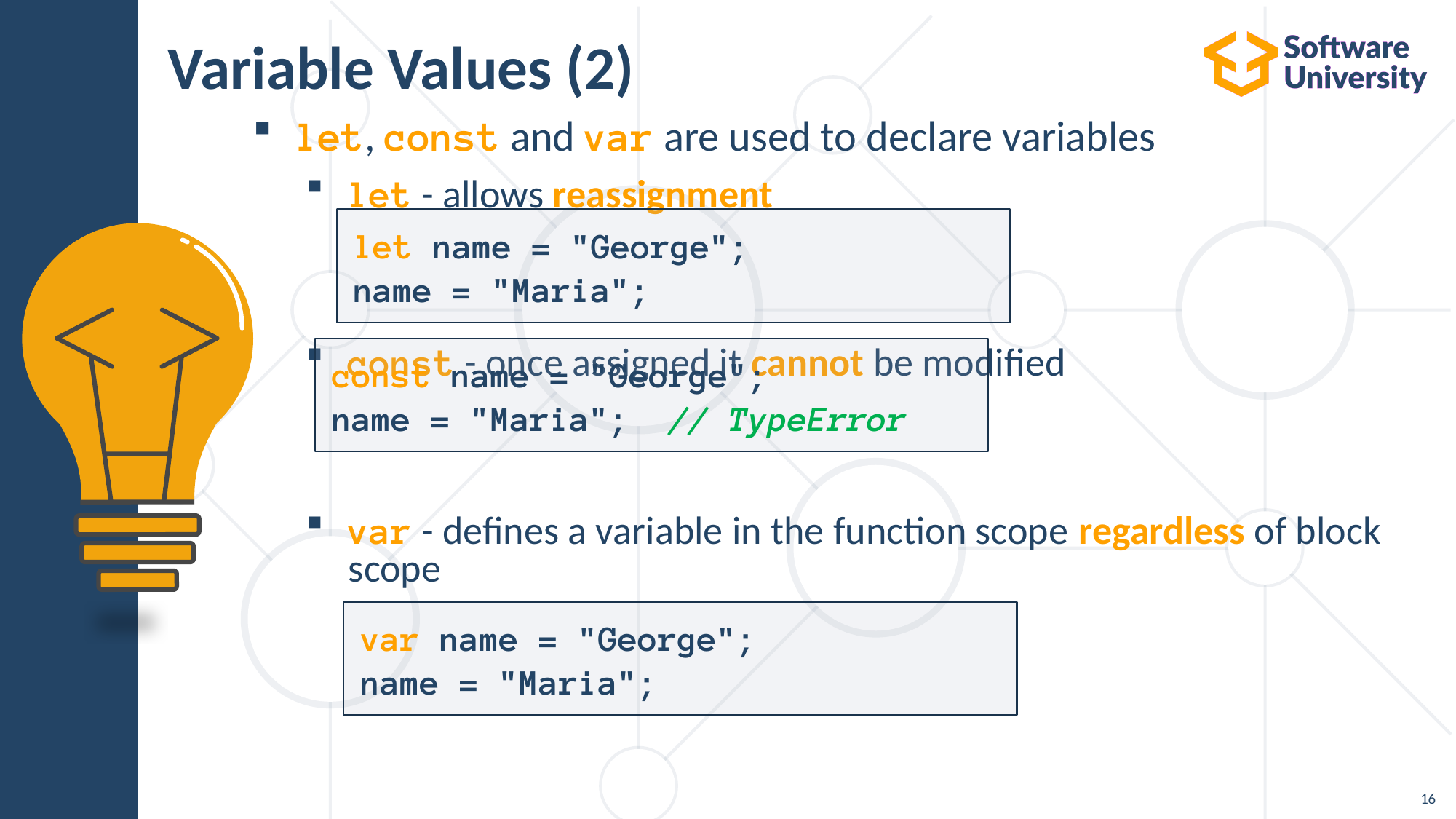

Variable Values (2)
let, const and var are used to declare variables
let - allows reassignment

const - once assigned it cannot be modified

var - defines a variable in the function scope regardless of block scope
let name = "George";
name = "Maria";
const name = "George";
name = "Maria";  // TypeError
var name = "George";
name = "Maria";
16